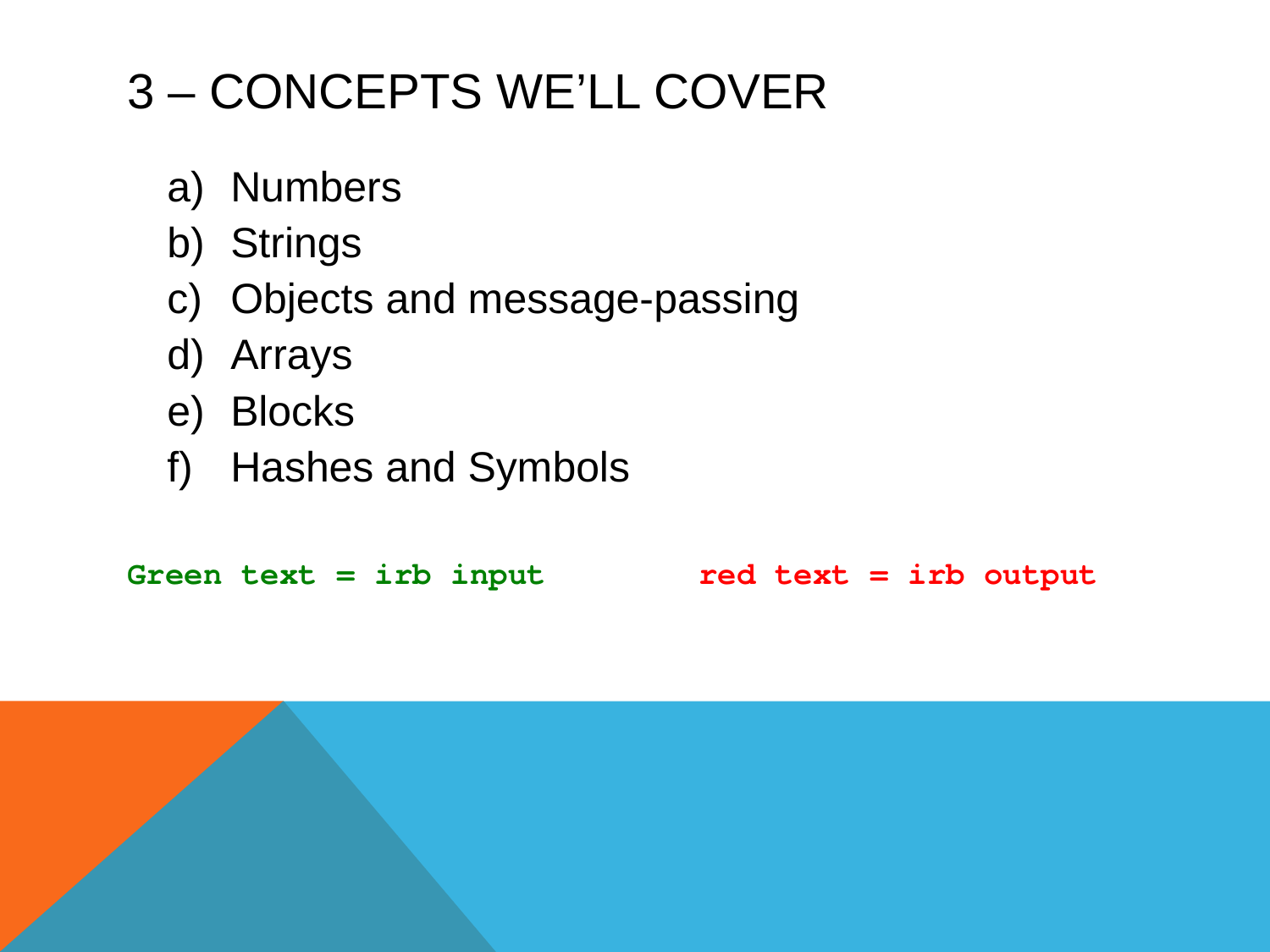

# 3 – Concepts we’ll cover
Numbers
Strings
Objects and message-passing
Arrays
Blocks
Hashes and Symbols

Green text = irb input        red text = irb output